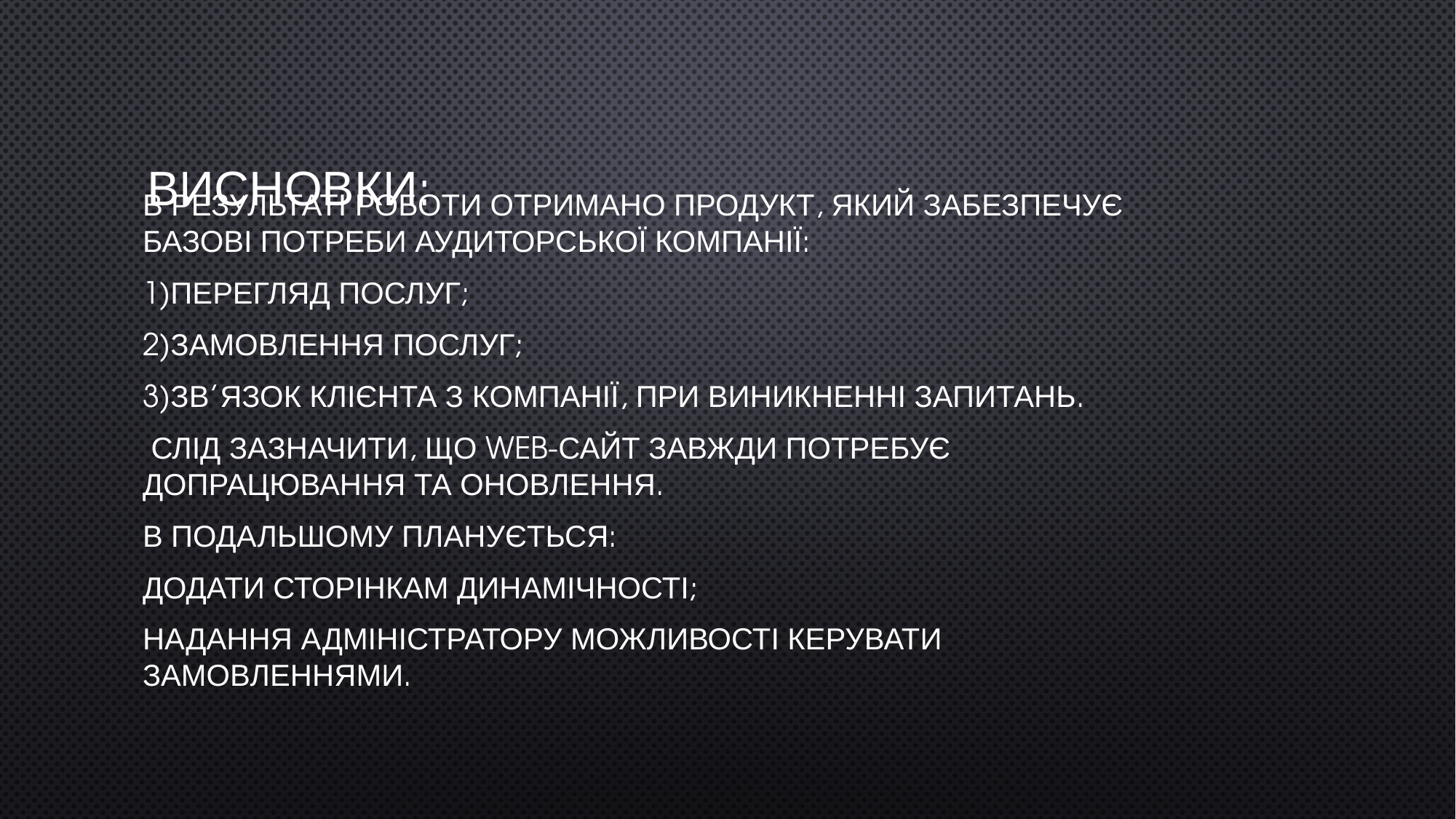

# Висновки:
В результаті роботи отримано продукт, який забезпечує базові потреби аудиторської компанії:
1)Перегляд послуг;
2)Замовлення послуг;
3)Зв’язок клієнта з компанії, при виникненні запитань.
 Слід зазначити, що web-сайт завжди потребує допрацювання та оновлення.
В подальшому планується:
додати сторінкам динамічності;
надання адміністратору можливості керувати замовленнями.